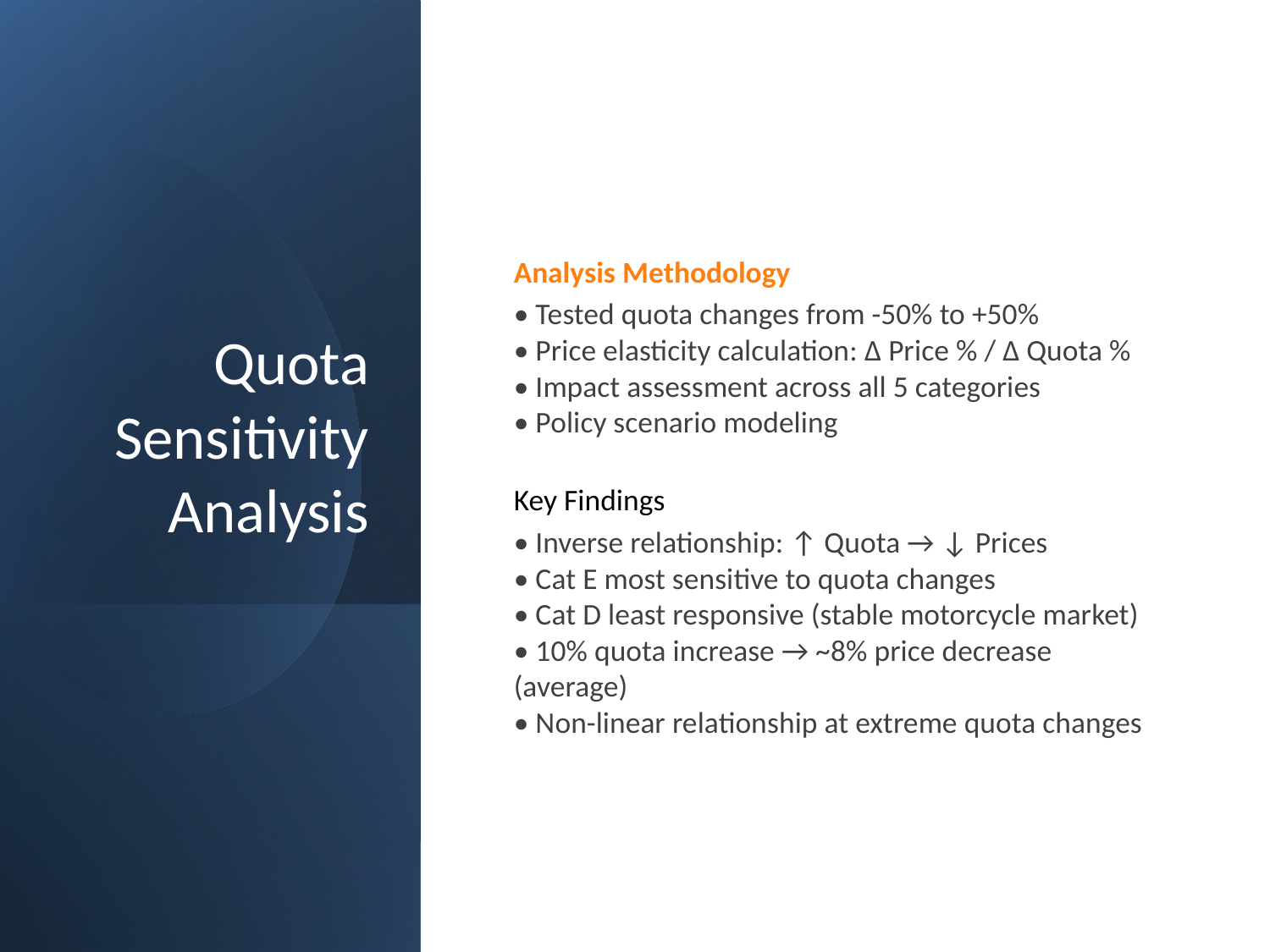

# Quota Sensitivity Analysis

Analysis Methodology
• Tested quota changes from -50% to +50%
• Price elasticity calculation: Δ Price % / Δ Quota %
• Impact assessment across all 5 categories
• Policy scenario modeling
Key Findings
• Inverse relationship: ↑ Quota → ↓ Prices
• Cat E most sensitive to quota changes
• Cat D least responsive (stable motorcycle market)
• 10% quota increase → ~8% price decrease (average)
• Non-linear relationship at extreme quota changes